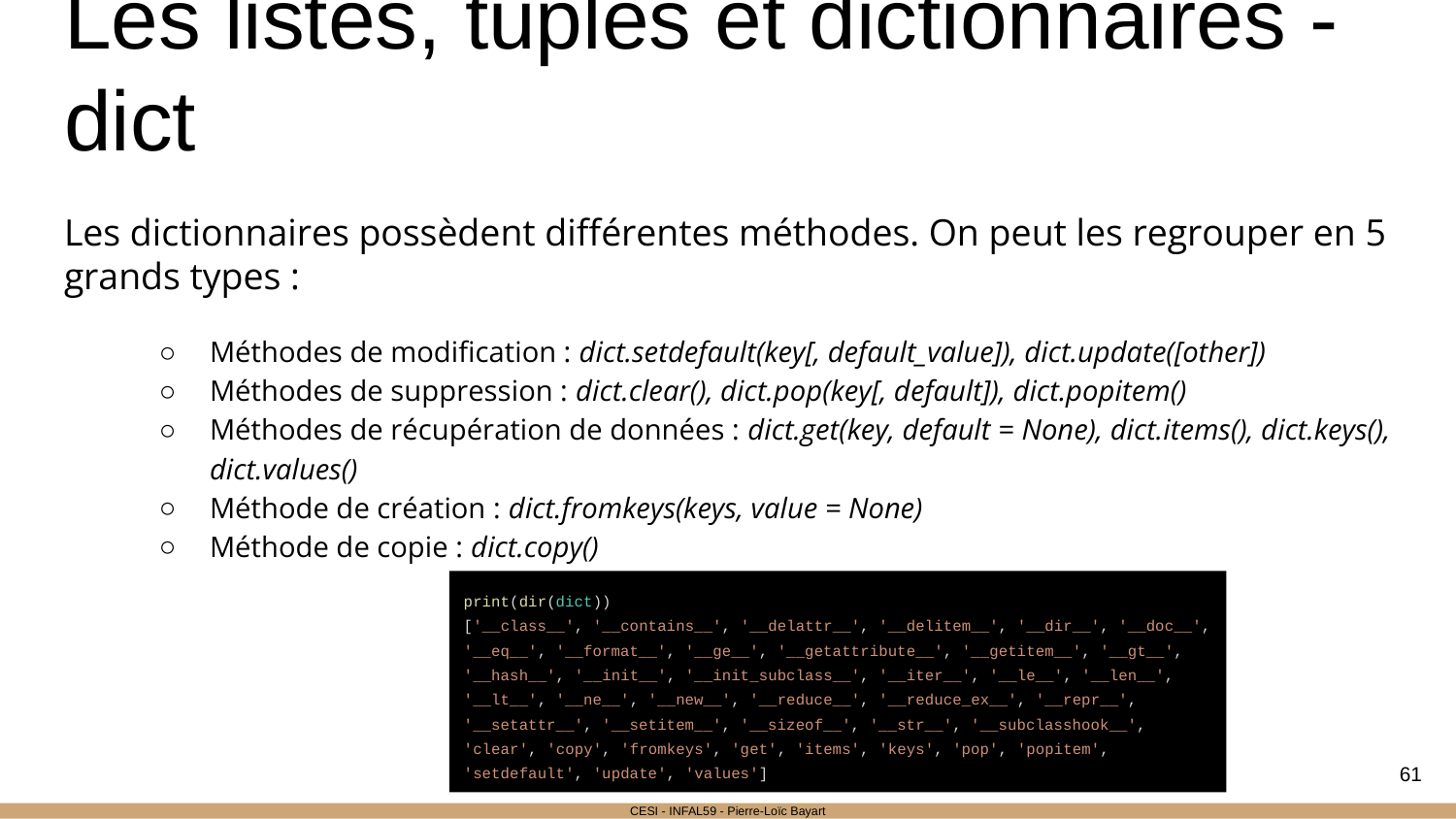

# Les listes, tuples et dictionnaires - dict

Les dictionnaires possèdent différentes méthodes. On peut les regrouper en 5 grands types :
Méthodes de modification : dict.setdefault(key[, default_value]), dict.update([other])
Méthodes de suppression : dict.clear(), dict.pop(key[, default]), dict.popitem()
Méthodes de récupération de données : dict.get(key, default = None), dict.items(), dict.keys(), dict.values()
Méthode de création : dict.fromkeys(keys, value = None)
Méthode de copie : dict.copy()

print(dir(dict))
['__class__', '__contains__', '__delattr__', '__delitem__', '__dir__', '__doc__',
'__eq__', '__format__', '__ge__', '__getattribute__', '__getitem__', '__gt__',
'__hash__', '__init__', '__init_subclass__', '__iter__', '__le__', '__len__',
'__lt__', '__ne__', '__new__', '__reduce__', '__reduce_ex__', '__repr__',
'__setattr__', '__setitem__', '__sizeof__', '__str__', '__subclasshook__',
'clear', 'copy', 'fromkeys', 'get', 'items', 'keys', 'pop', 'popitem',
'setdefault', 'update', 'values']
61